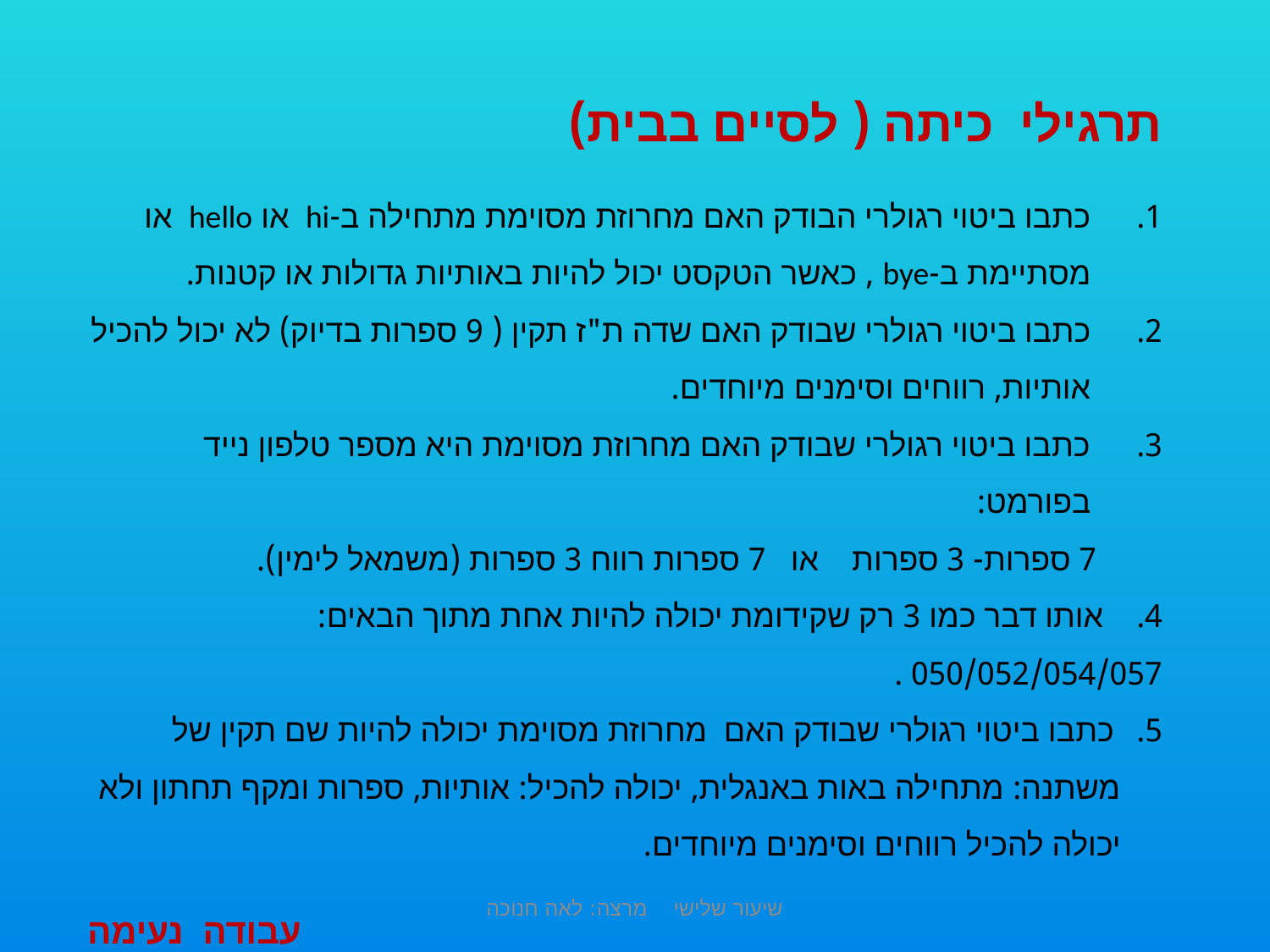

תרגילי  כיתה ( לסיים בבית)

כתבו ביטוי רגולרי הבודק האם מחרוזת מסוימת מתחילה ב-hi  או hello  או מסתיימת ב-bye , כאשר הטקסט יכול להיות באותיות גדולות או קטנות.
כתבו ביטוי רגולרי שבודק האם שדה ת"ז תקין ( 9 ספרות בדיוק) לא יכול להכיל אותיות, רווחים וסימנים מיוחדים.
כתבו ביטוי רגולרי שבודק האם מחרוזת מסוימת היא מספר טלפון נייד בפורמט:
        7 ספרות- 3 ספרות    או   7 ספרות רווח 3 ספרות (משמאל לימין).
4.    אותו דבר כמו 3 רק שקידומת יכולה להיות אחת מתוך הבאים: 050/052/054/057 .
כתבו ביטוי רגולרי שבודק האם  מחרוזת מסוימת יכולה להיות שם תקין של
     משתנה: מתחילה באות באנגלית, יכולה להכיל: אותיות, ספרות ומקף תחתון ולא
     יכולה להכיל רווחים וסימנים מיוחדים.

עבודה  נעימה
שיעור שלישי    מרצה: לאה חנוכה